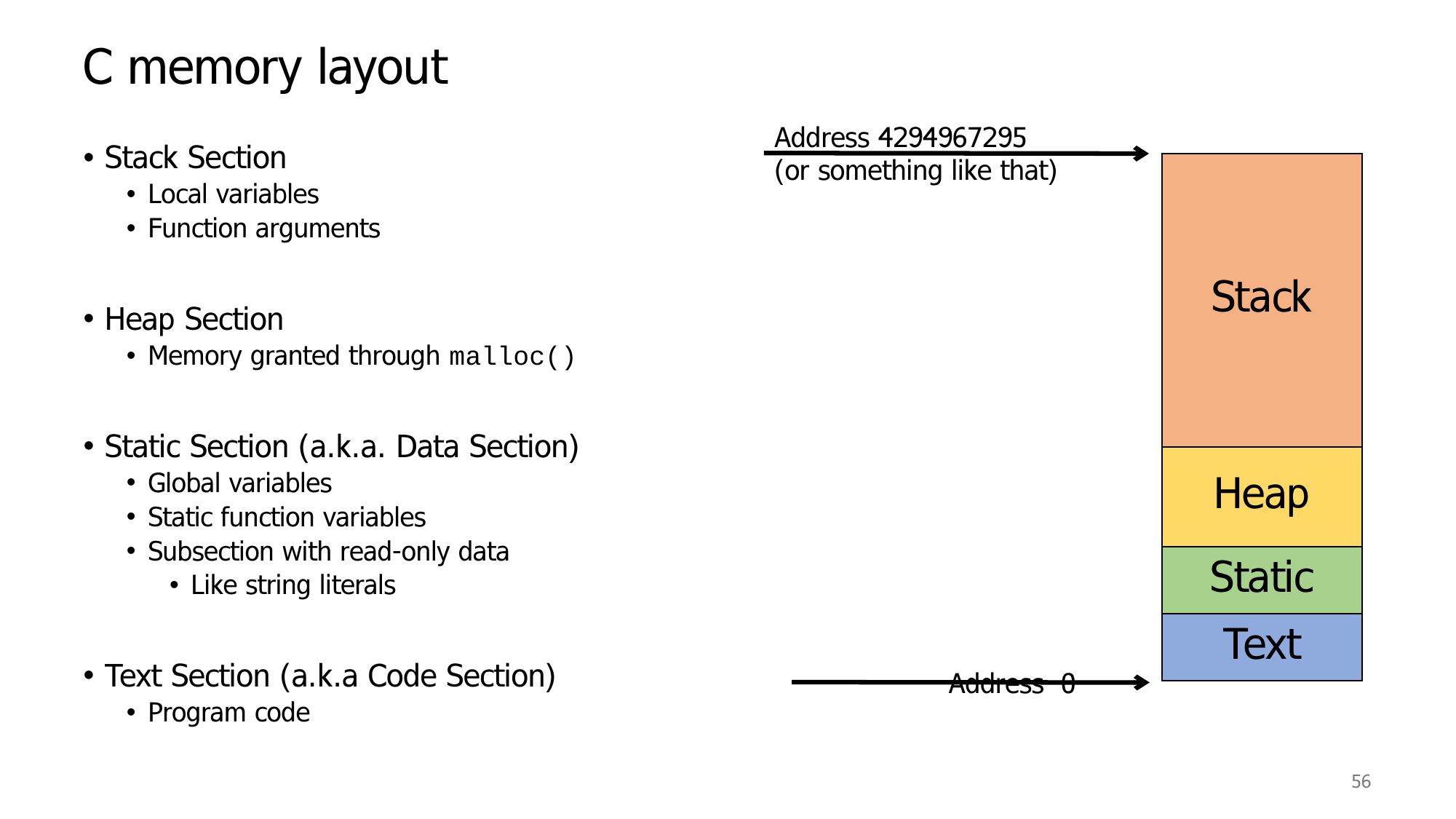

# C memory layout
Address 4294967295
(or something like that)
Stack Section
Local variables
Function arguments

Heap Section
Memory granted through malloc()

Static Section (a.k.a. Data Section)
Global variables
Static function variables
Subsection with read-only data
Like string literals

Text Section (a.k.a Code Section)
Program code
| Stack |
| --- |
| Heap |
| Static |
| Text |
Address  0
56